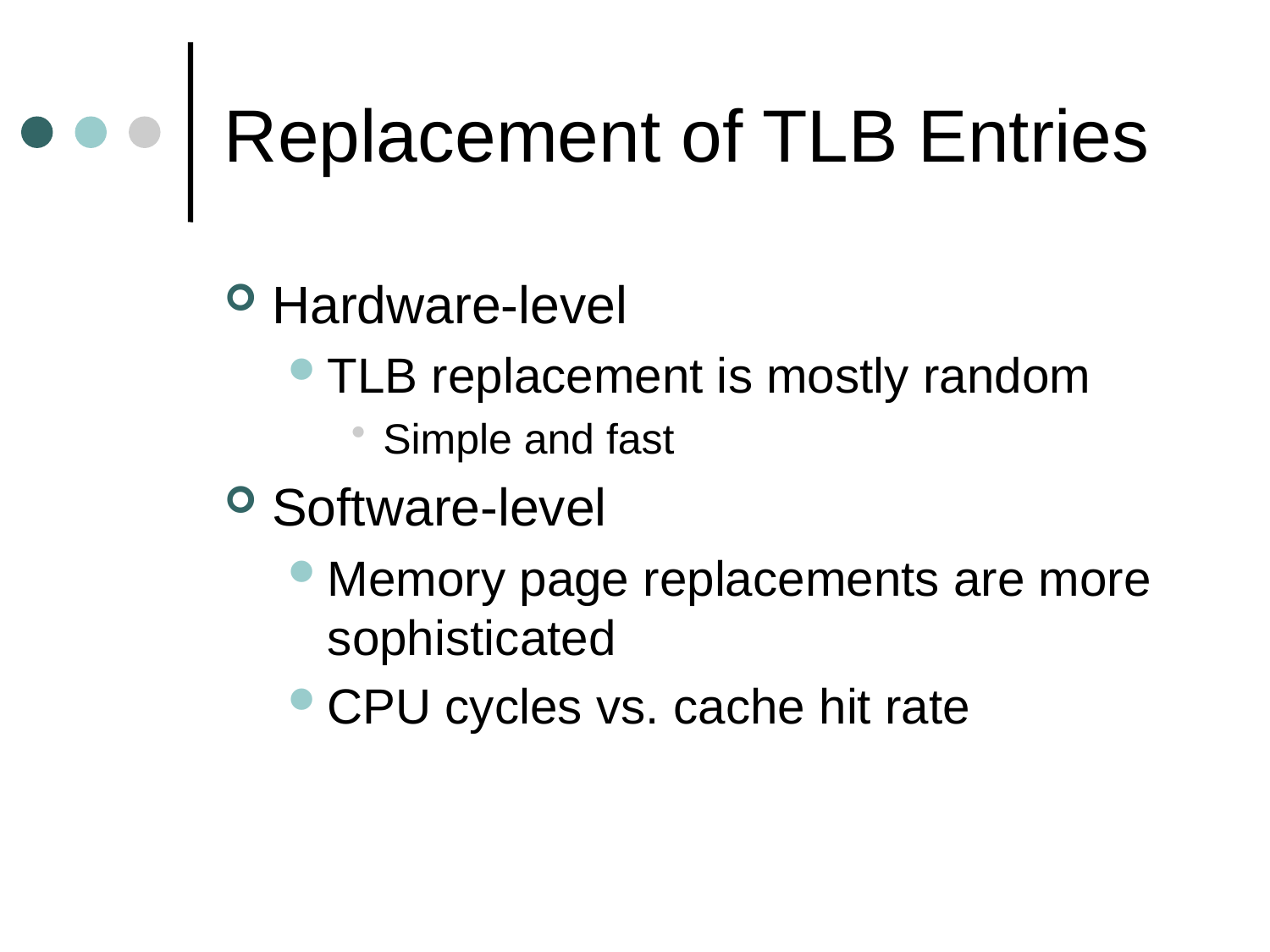

# Replacement of TLB Entries
Hardware-level
TLB replacement is mostly random
Simple and fast
Software-level
Memory page replacements are more sophisticated
CPU cycles vs. cache hit rate